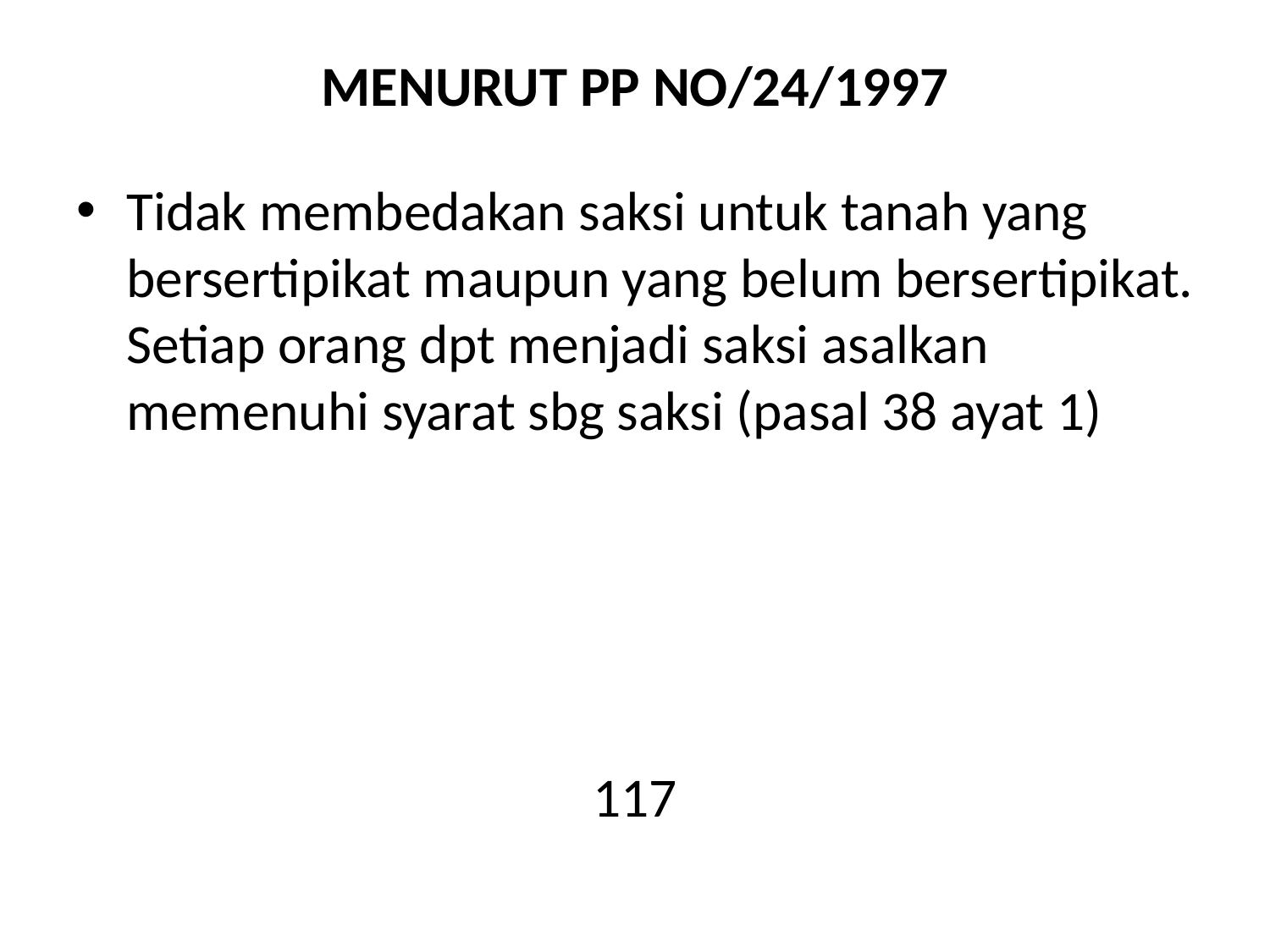

# MENURUT PP NO/24/1997
Tidak membedakan saksi untuk tanah yang bersertipikat maupun yang belum bersertipikat. Setiap orang dpt menjadi saksi asalkan memenuhi syarat sbg saksi (pasal 38 ayat 1)

117